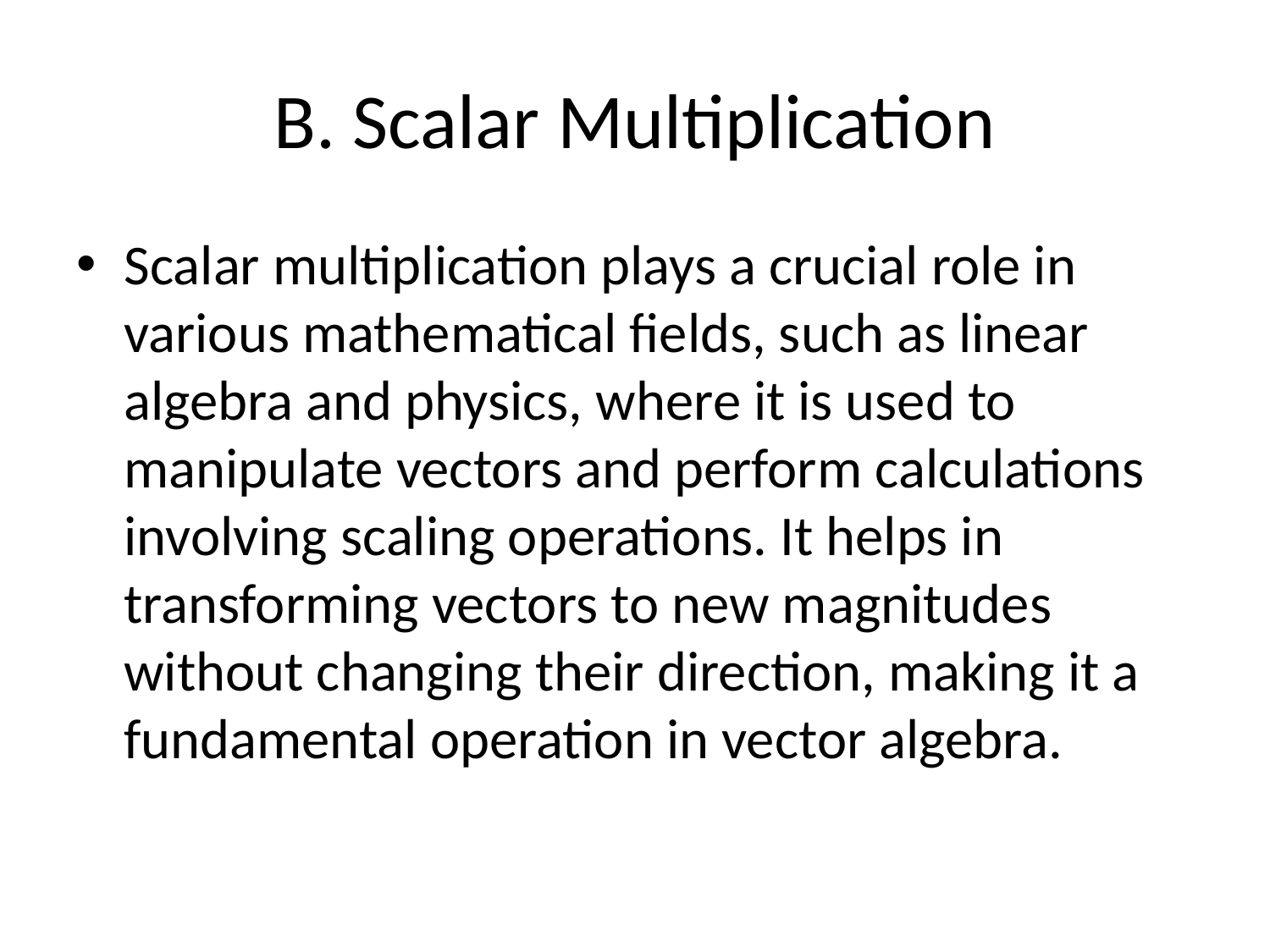

# B. Scalar Multiplication
Scalar multiplication plays a crucial role in various mathematical fields, such as linear algebra and physics, where it is used to manipulate vectors and perform calculations involving scaling operations. It helps in transforming vectors to new magnitudes without changing their direction, making it a fundamental operation in vector algebra.